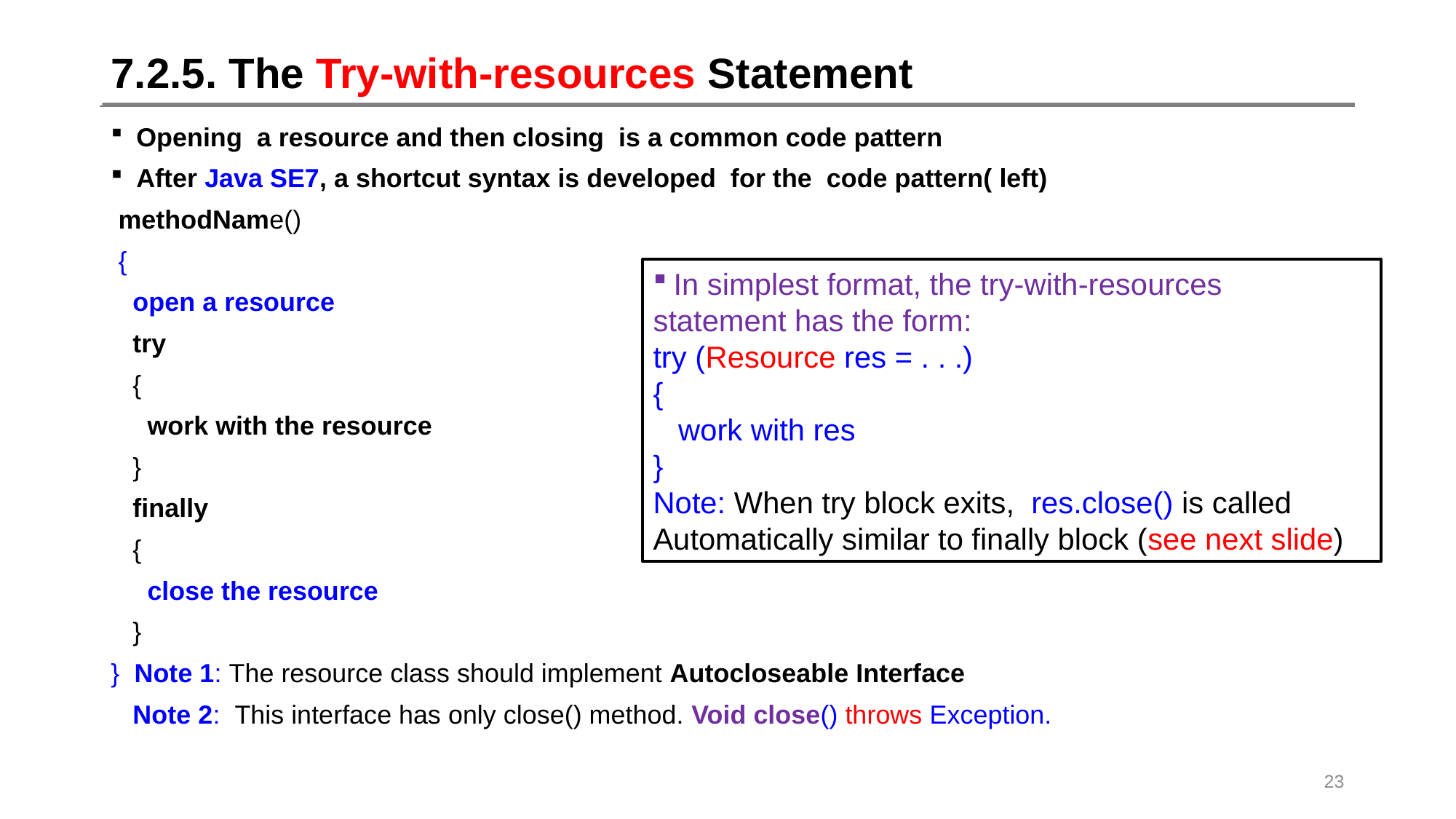

# 7.2.5. The Try-with-resources Statement
Opening  a resource and then closing  is a common code pattern
After Java SE7, a shortcut syntax is developed  for the  code pattern( left)
 methodName()
 {
   open a resource
   try
   {
     work with the resource
   }
   finally
   {
     close the resource
   }
}  Note 1: The resource class should implement Autocloseable Interface
   Note 2:  This interface has only close() method. Void close() throws Exception.
In simplest format, the try-with-resources
statement has the form:
try (Resource res = . . .)
{
   work with res
}
Note: When try block exits,  res.close() is called
Automatically similar to finally block (see next slide)
23